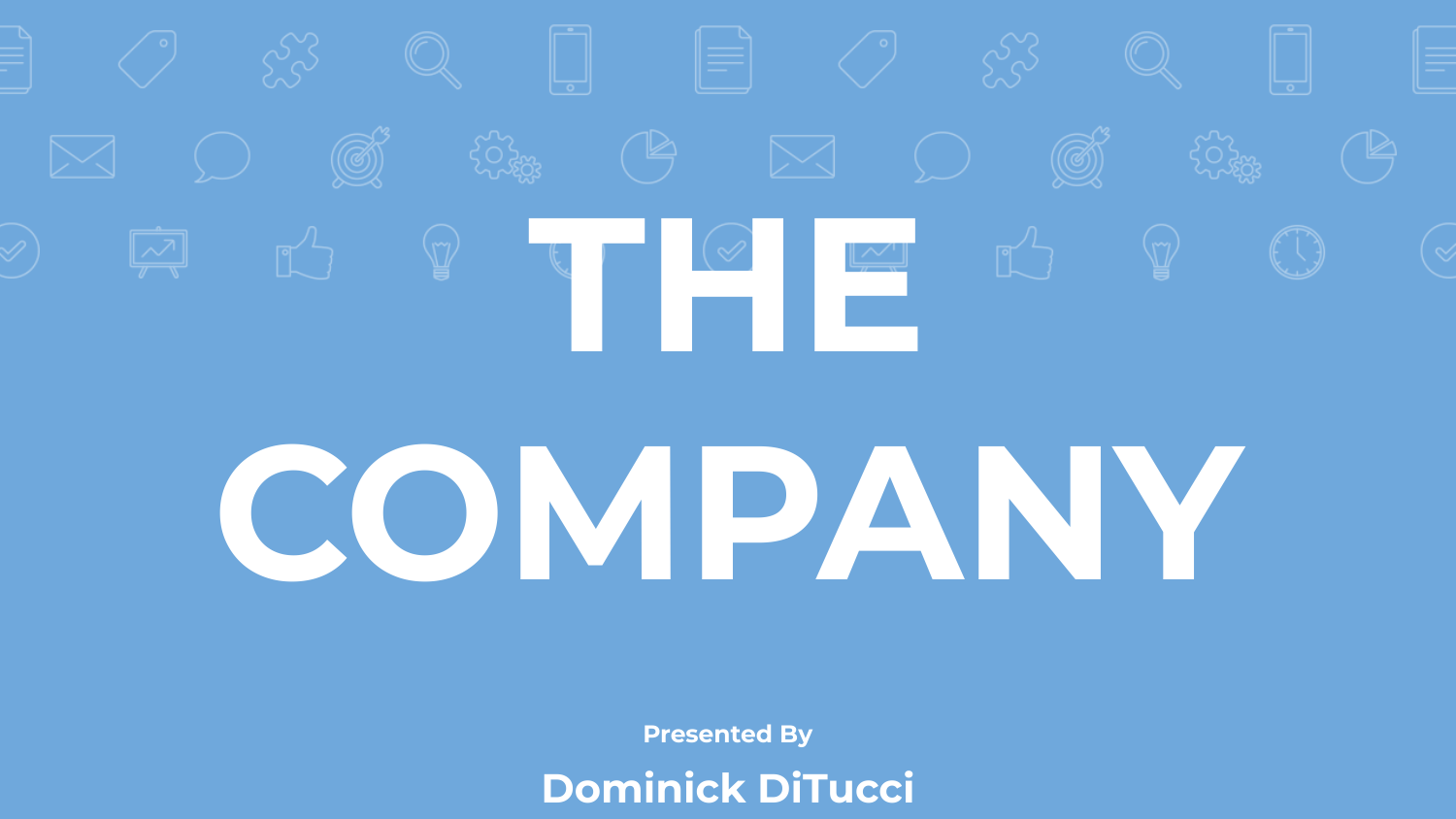

# THE COMPANY
Presented By
Dominick DiTucci